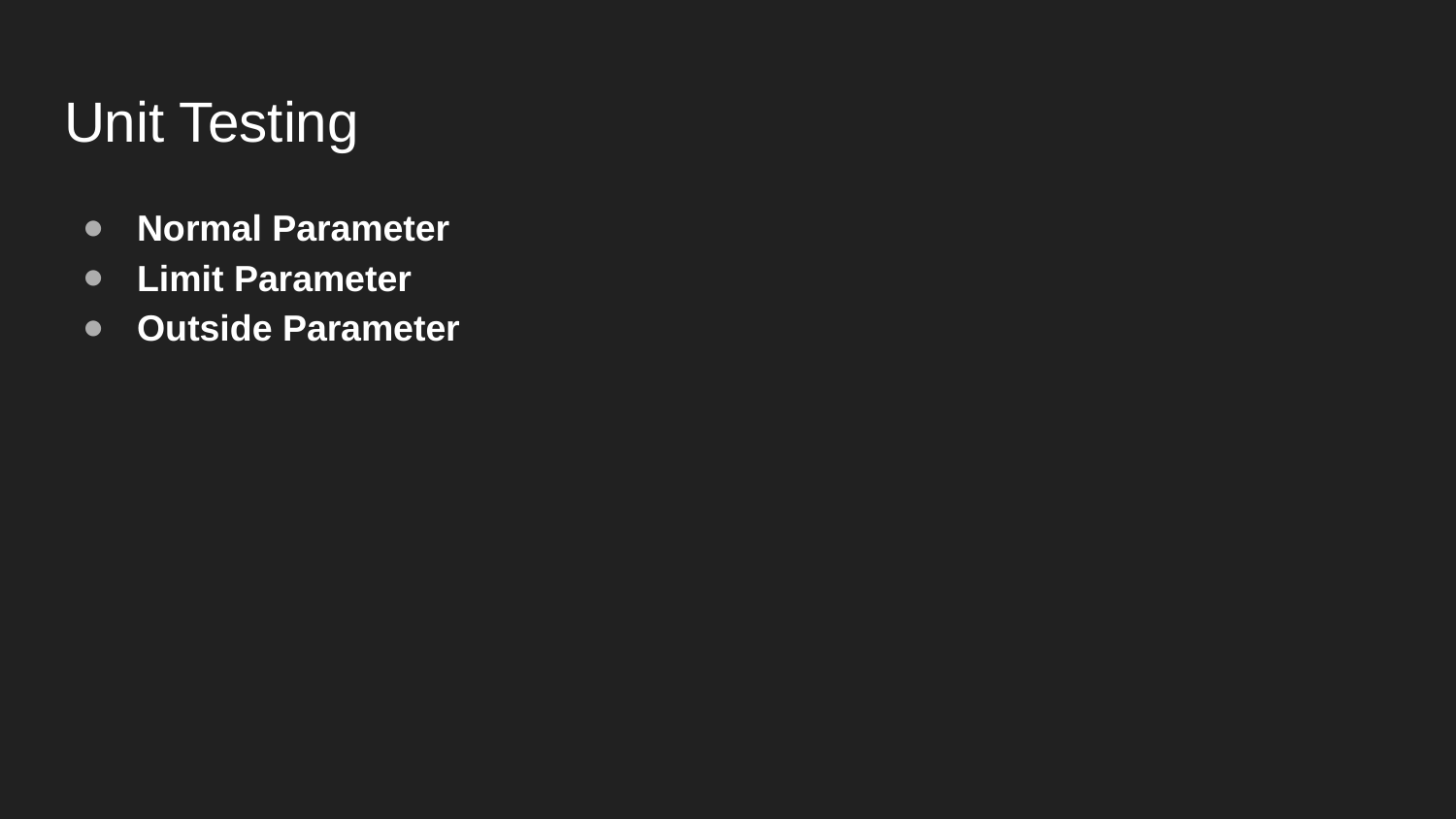

# Unit Testing
Normal Parameter
Limit Parameter
Outside Parameter